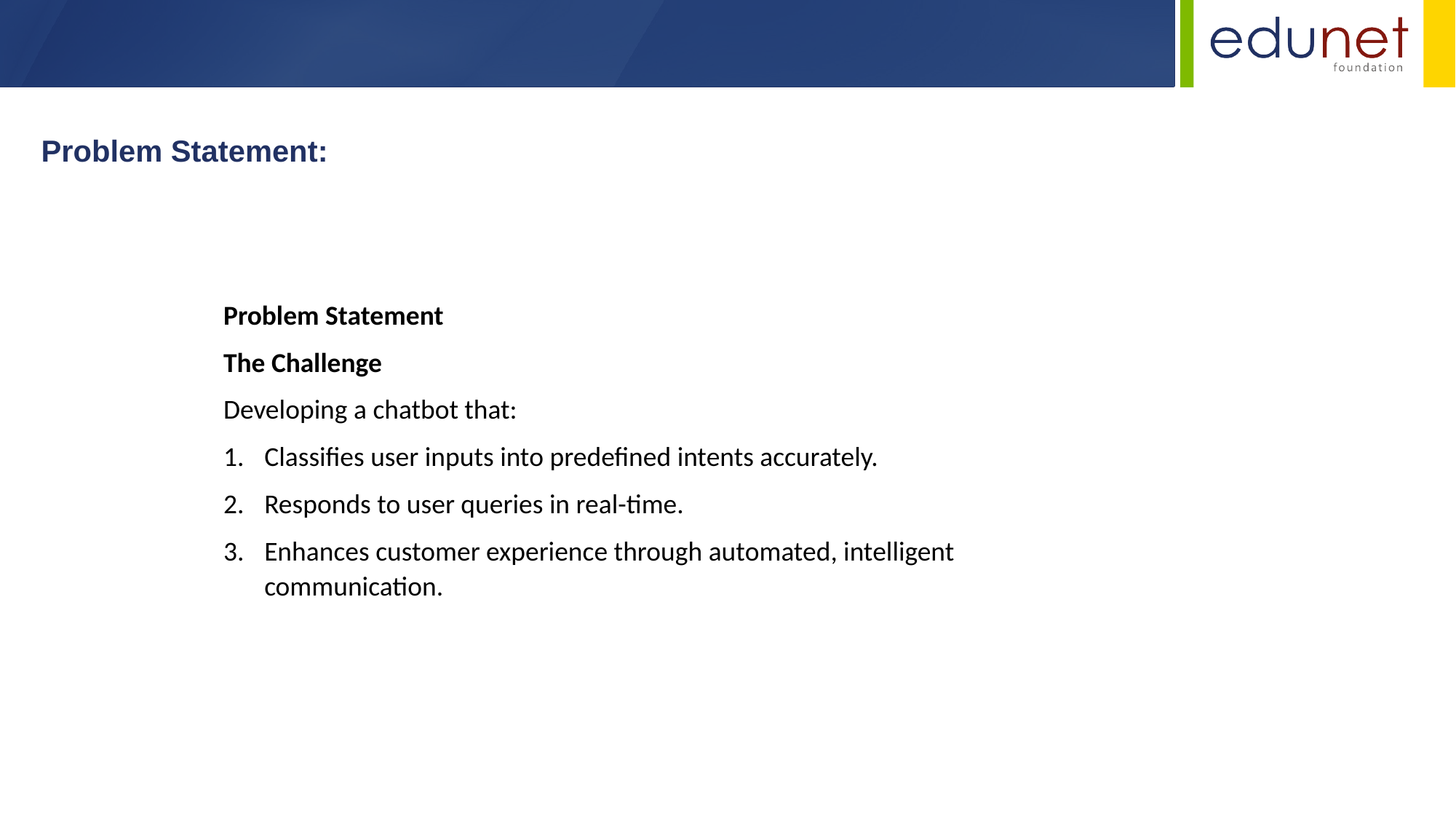

Problem Statement:
Problem Statement
The Challenge
Developing a chatbot that:
Classifies user inputs into predefined intents accurately.
Responds to user queries in real-time.
Enhances customer experience through automated, intelligent communication.